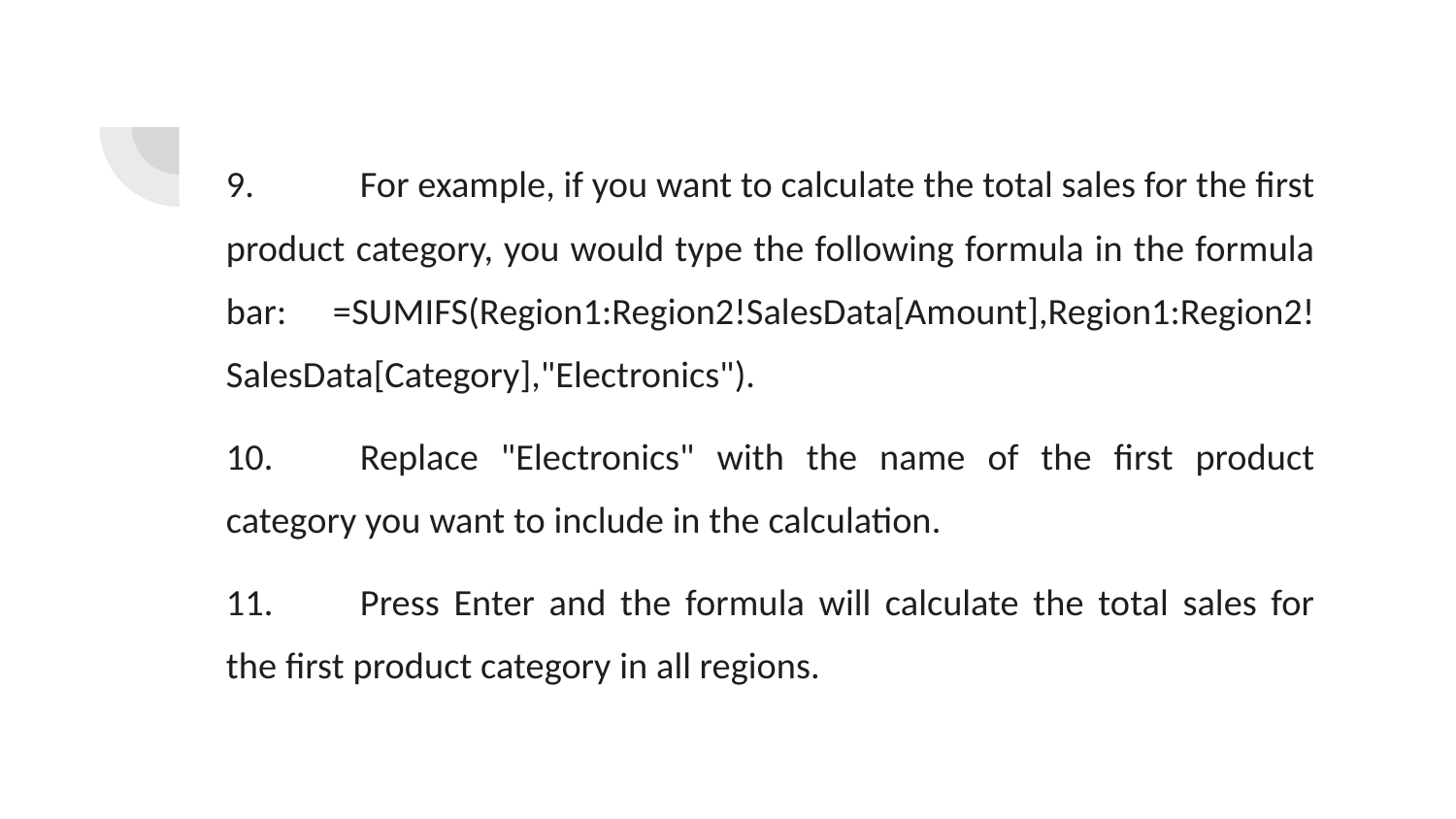

9.	For example, if you want to calculate the total sales for the first product category, you would type the following formula in the formula bar: =SUMIFS(Region1:Region2!SalesData[Amount],Region1:Region2!SalesData[Category],"Electronics").
10.	Replace "Electronics" with the name of the first product category you want to include in the calculation.
11.	Press Enter and the formula will calculate the total sales for the first product category in all regions.